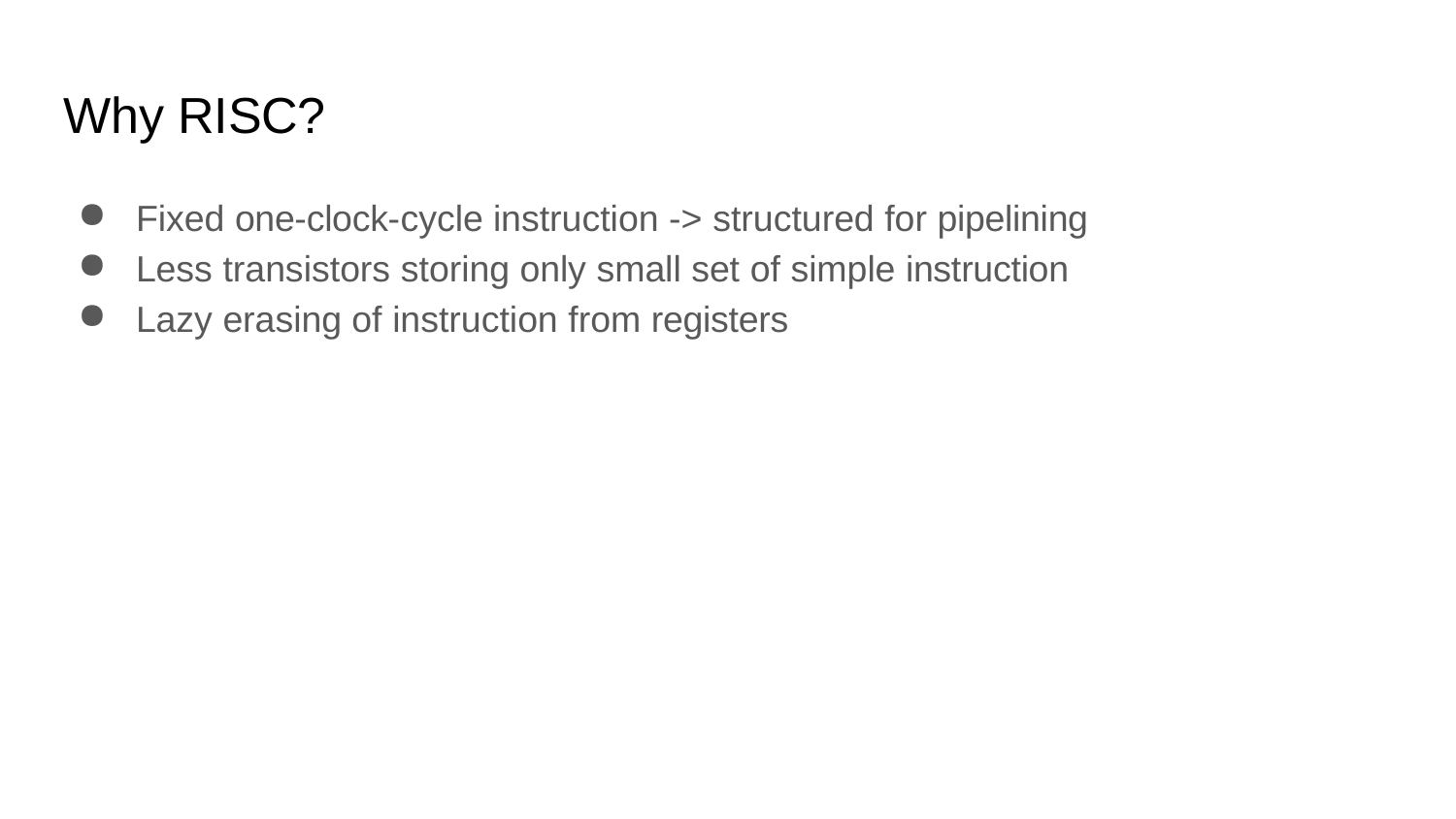

# Why RISC?
Fixed one-clock-cycle instruction -> structured for pipelining
Less transistors storing only small set of simple instruction
Lazy erasing of instruction from registers